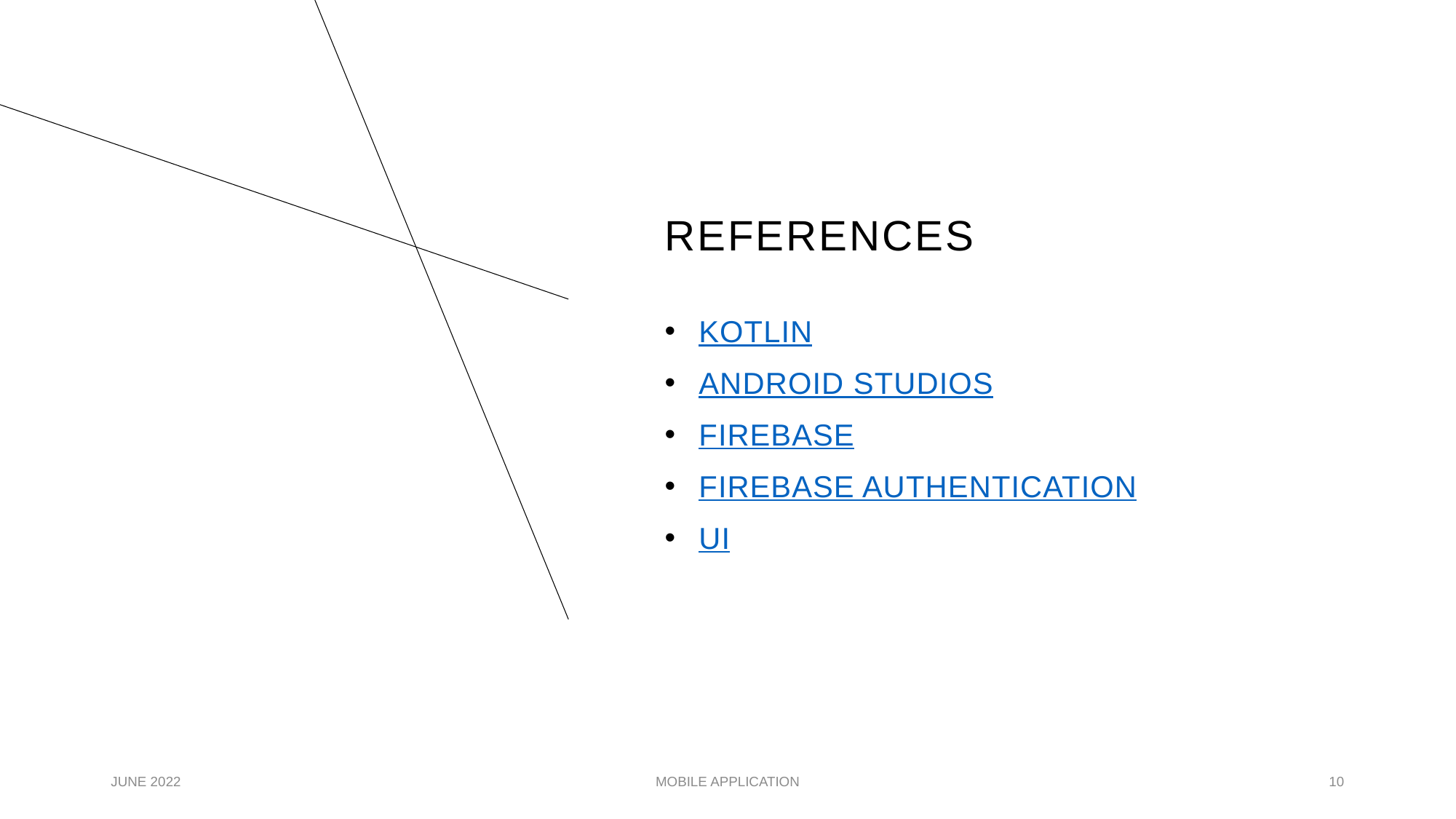

# REFERENCES
KOTLIN
ANDROID STUDIOS
FIREBASE
FIREBASE AUTHENTICATION
UI
JUNE 2022
MOBILE APPLICATION
10